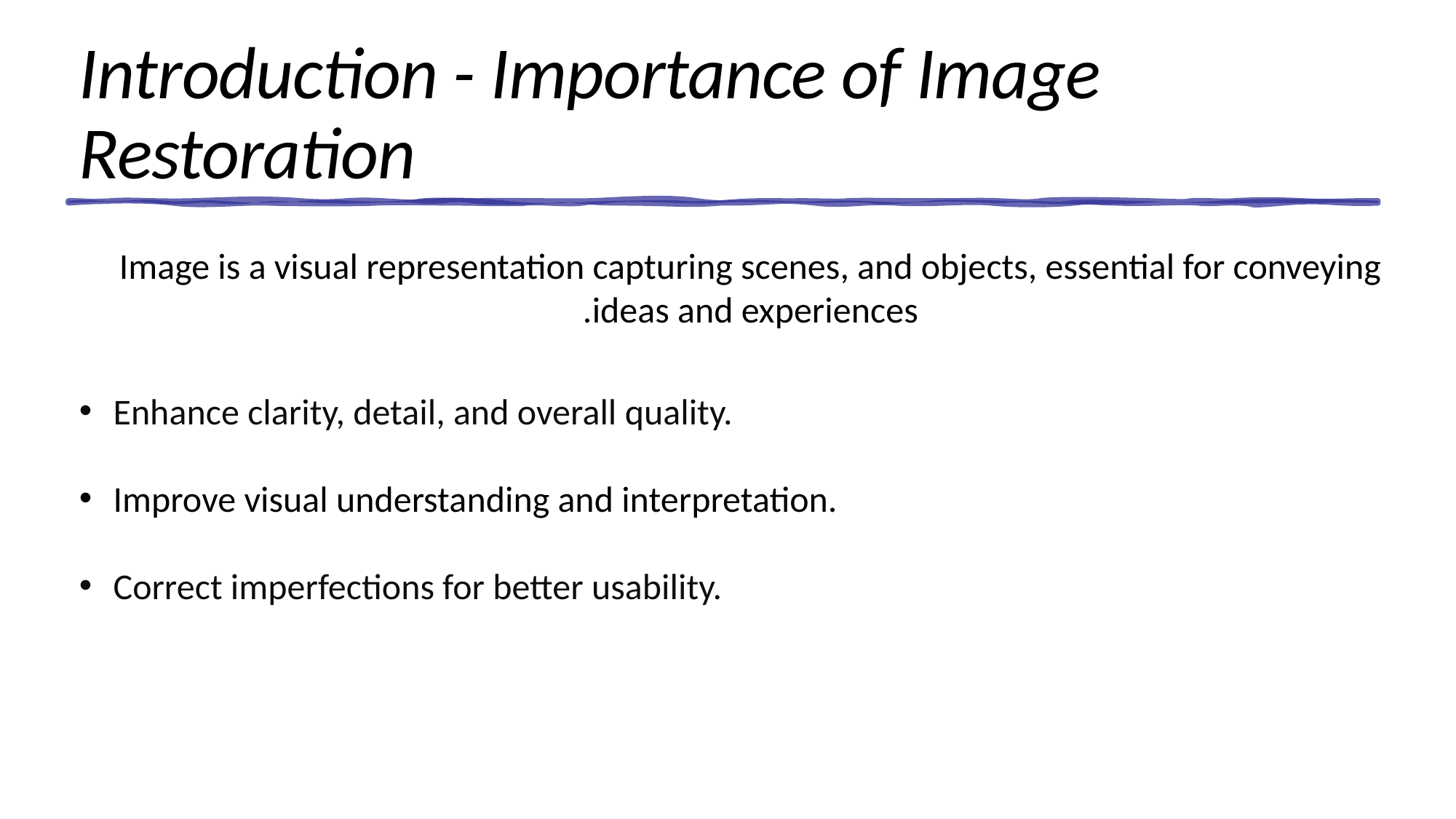

# Introduction - Importance of Image Restoration

Image is a visual representation capturing scenes, and objects, essential for conveying ideas and experiences.

Enhance clarity, detail, and overall quality.

Improve visual understanding and interpretation.

Correct imperfections for better usability.